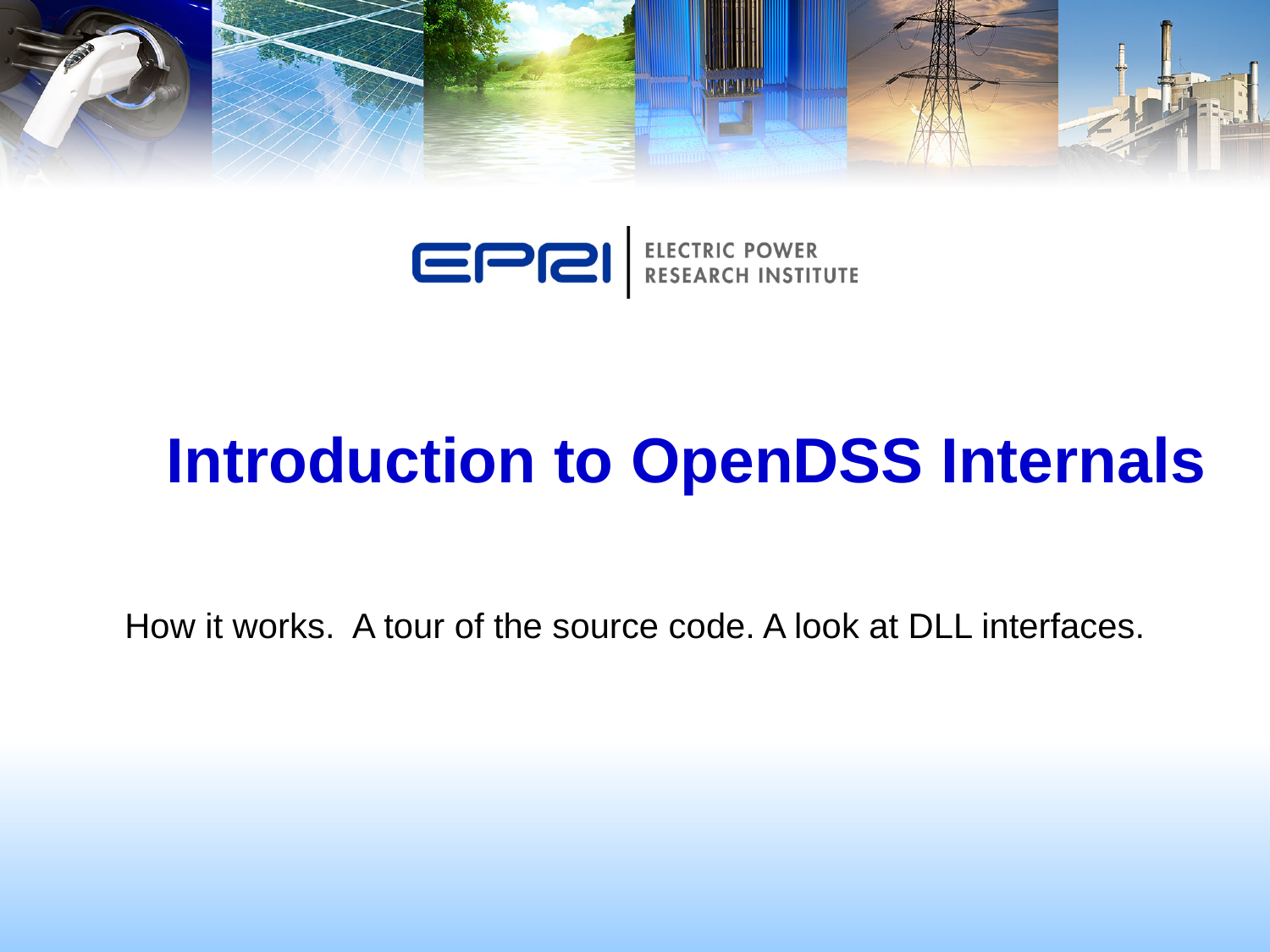

# Introduction to OpenDSS Internals
How it works.  A tour of the source code. A look at DLL interfaces.